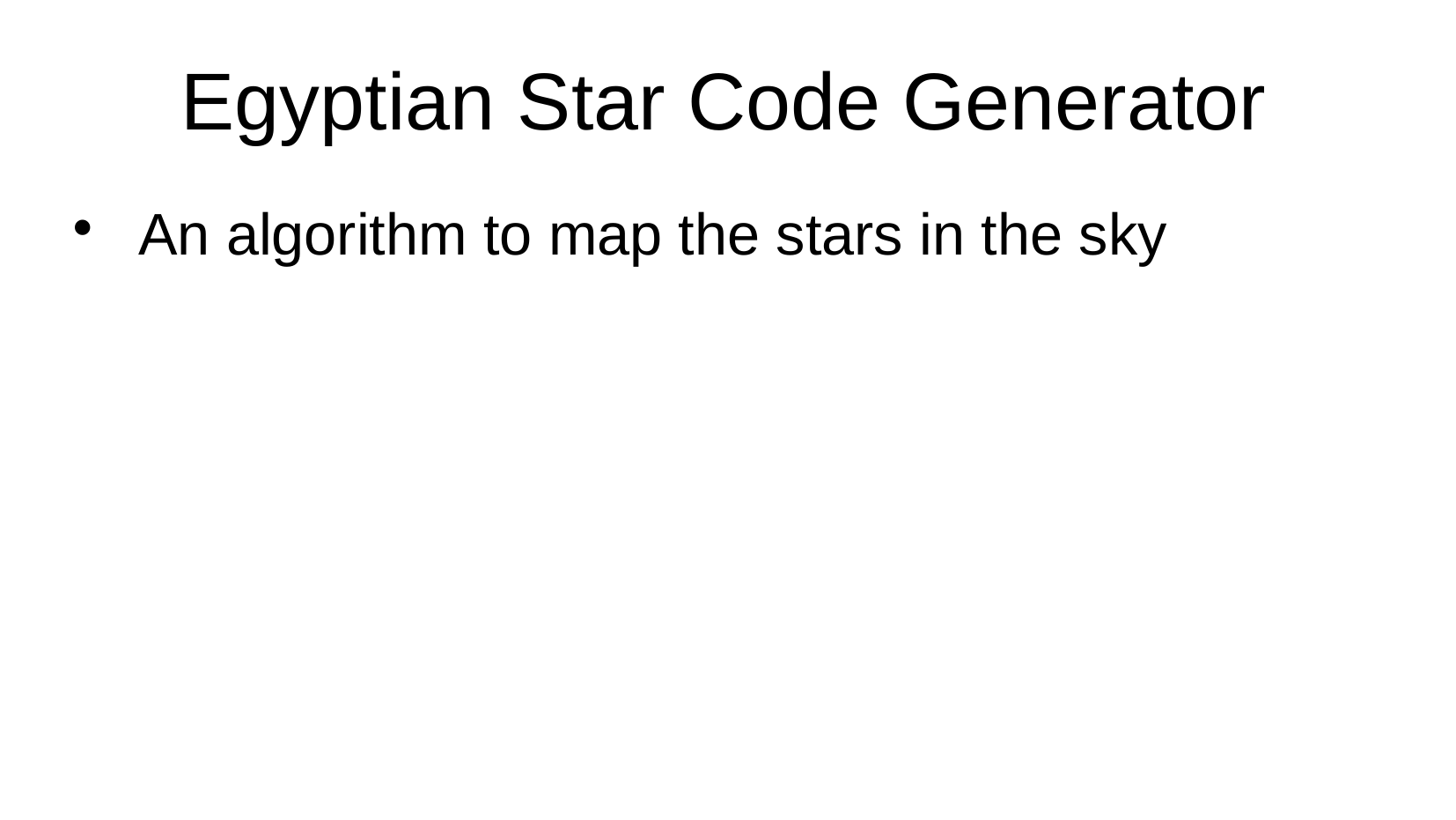

Egyptian Star Code Generator
 An algorithm to map the stars in the sky